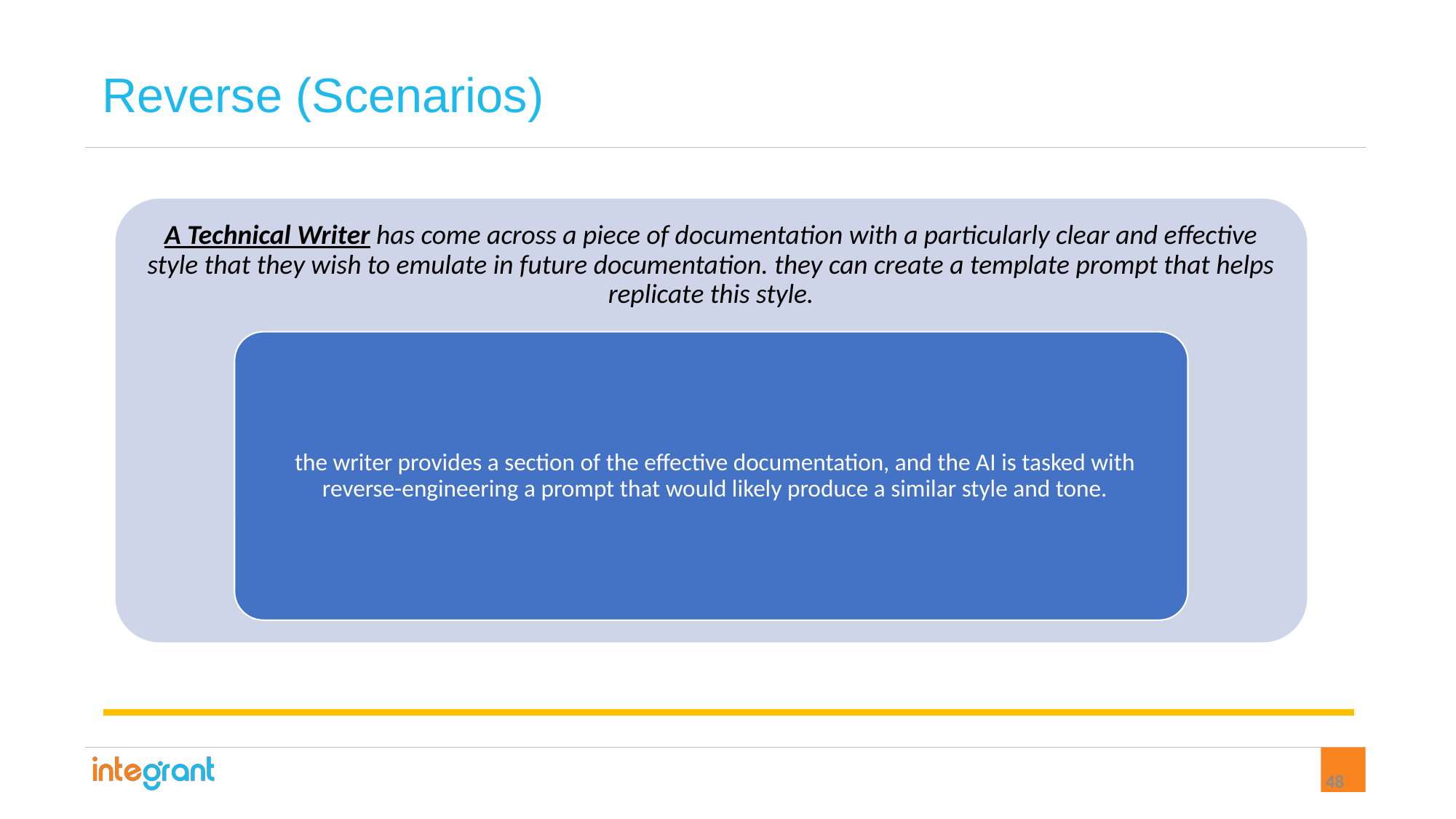

Reverse (Scenarios)
A Technical Writer has come across a piece of documentation with a particularly clear and effective style that they wish to emulate in future documentation. they can create a template prompt that helps replicate this style.
the writer provides a section of the effective documentation, and the AI is tasked with reverse-engineering a prompt that would likely produce a similar style and tone.
48